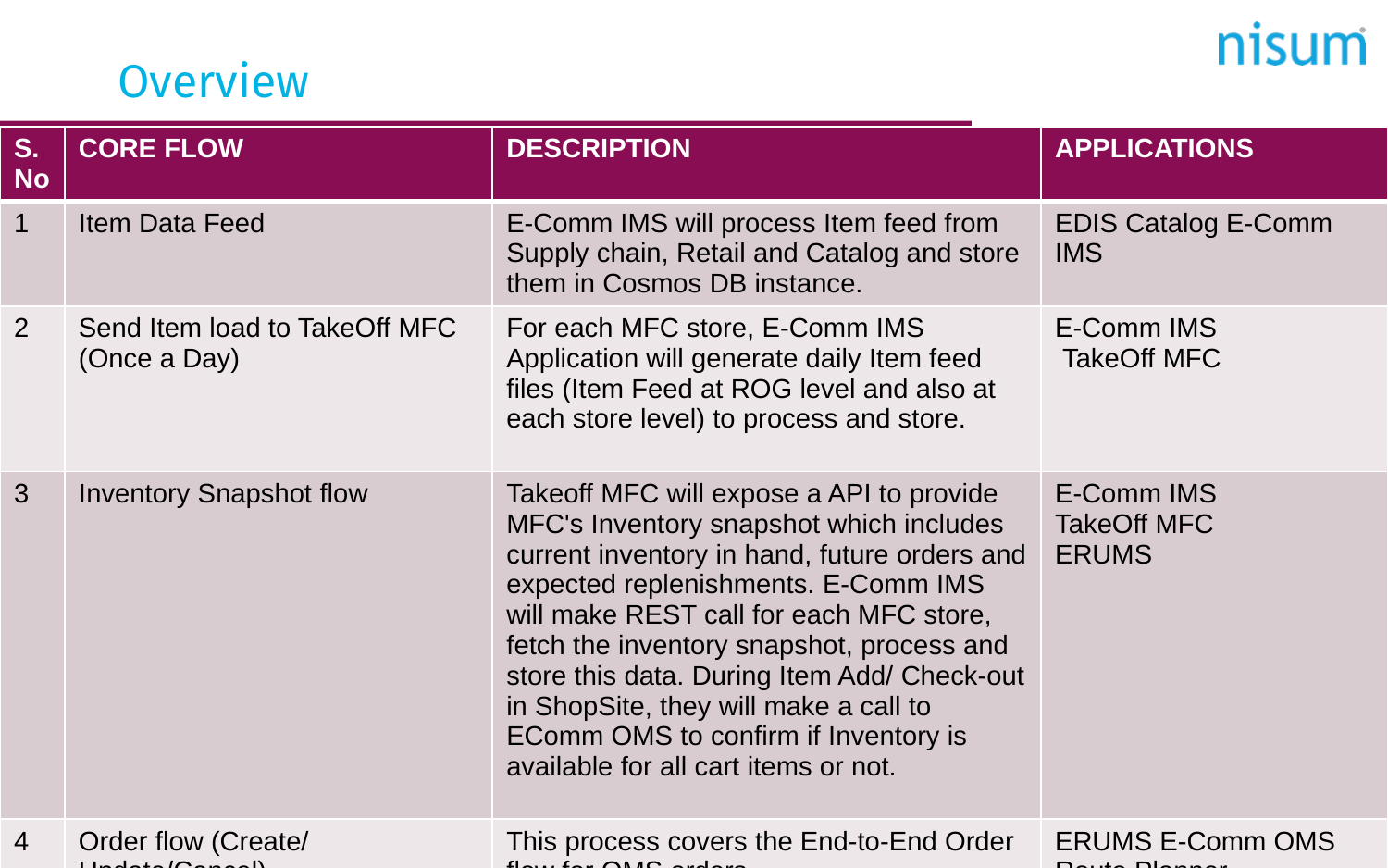

Overview
| S.No | CORE FLOW | DESCRIPTION | APPLICATIONS |
| --- | --- | --- | --- |
| 1 | Item Data Feed | E-Comm IMS will process Item feed from Supply chain, Retail and Catalog and store them in Cosmos DB instance. | EDIS Catalog E-Comm IMS |
| 2 | Send Item load to TakeOff MFC (Once a Day) | For each MFC store, E-Comm IMS Application will generate daily Item feed files (Item Feed at ROG level and also at each store level) to process and store. | E-Comm IMS TakeOff MFC |
| 3 | Inventory Snapshot flow | Takeoff MFC will expose a API to provide MFC's Inventory snapshot which includes current inventory in hand, future orders and expected replenishments. E-Comm IMS will make REST call for each MFC store, fetch the inventory snapshot, process and store this data. During Item Add/ Check-out in ShopSite, they will make a call to EComm OMS to confirm if Inventory is available for all cart items or not. | E-Comm IMS TakeOff MFC ERUMS |
| 4 | Order flow (Create/ Update/Cancel) | This process covers the End-to-End Order flow for OMS orders. | ERUMS E-Comm OMS Route Planner |